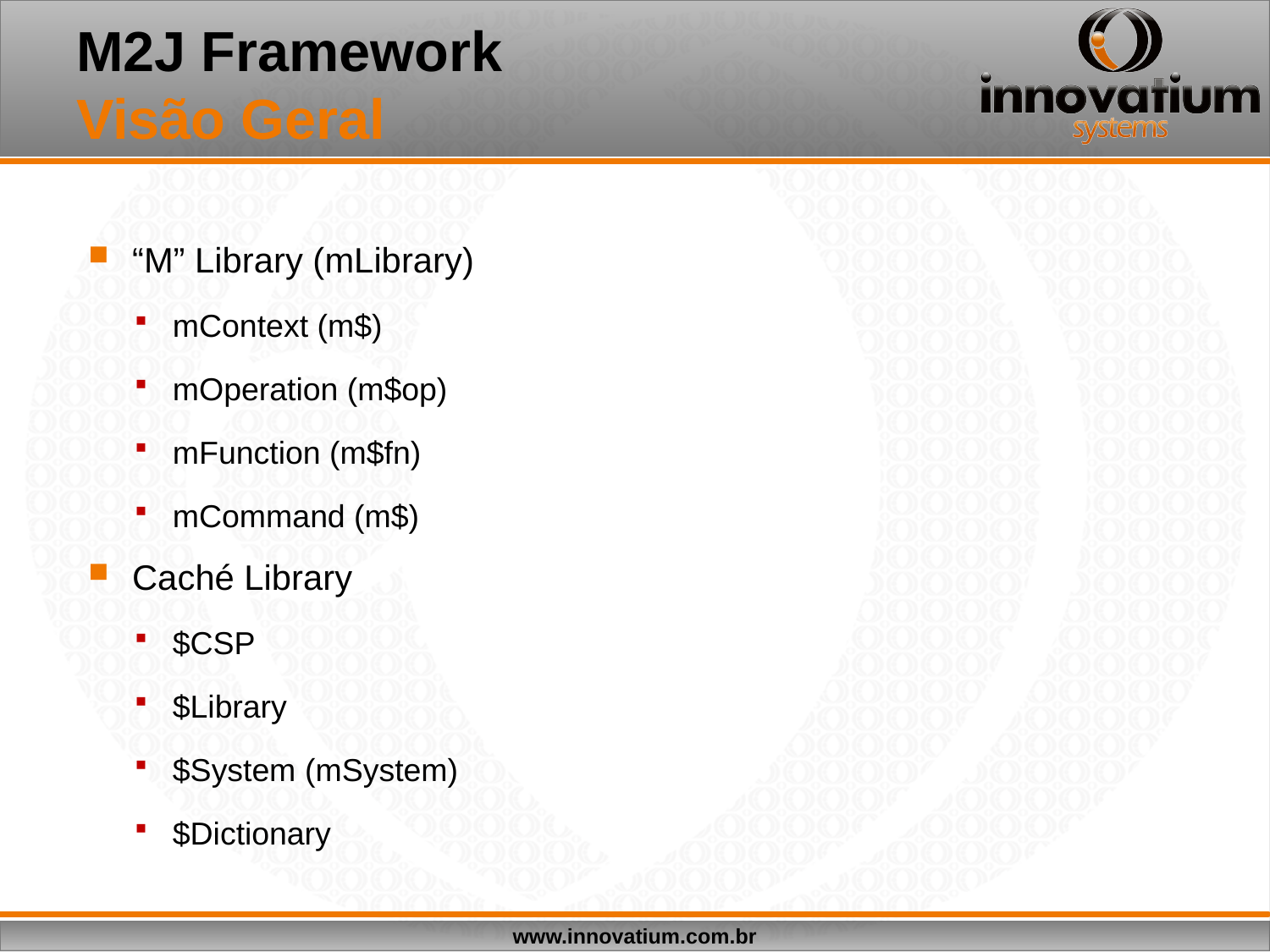

# M2J Framework Visão Geral
“M” Library (mLibrary)
mContext (m$)
mOperation (m$op)
mFunction (m$fn)
mCommand (m$)
Caché Library
$CSP
$Library
$System (mSystem)
$Dictionary